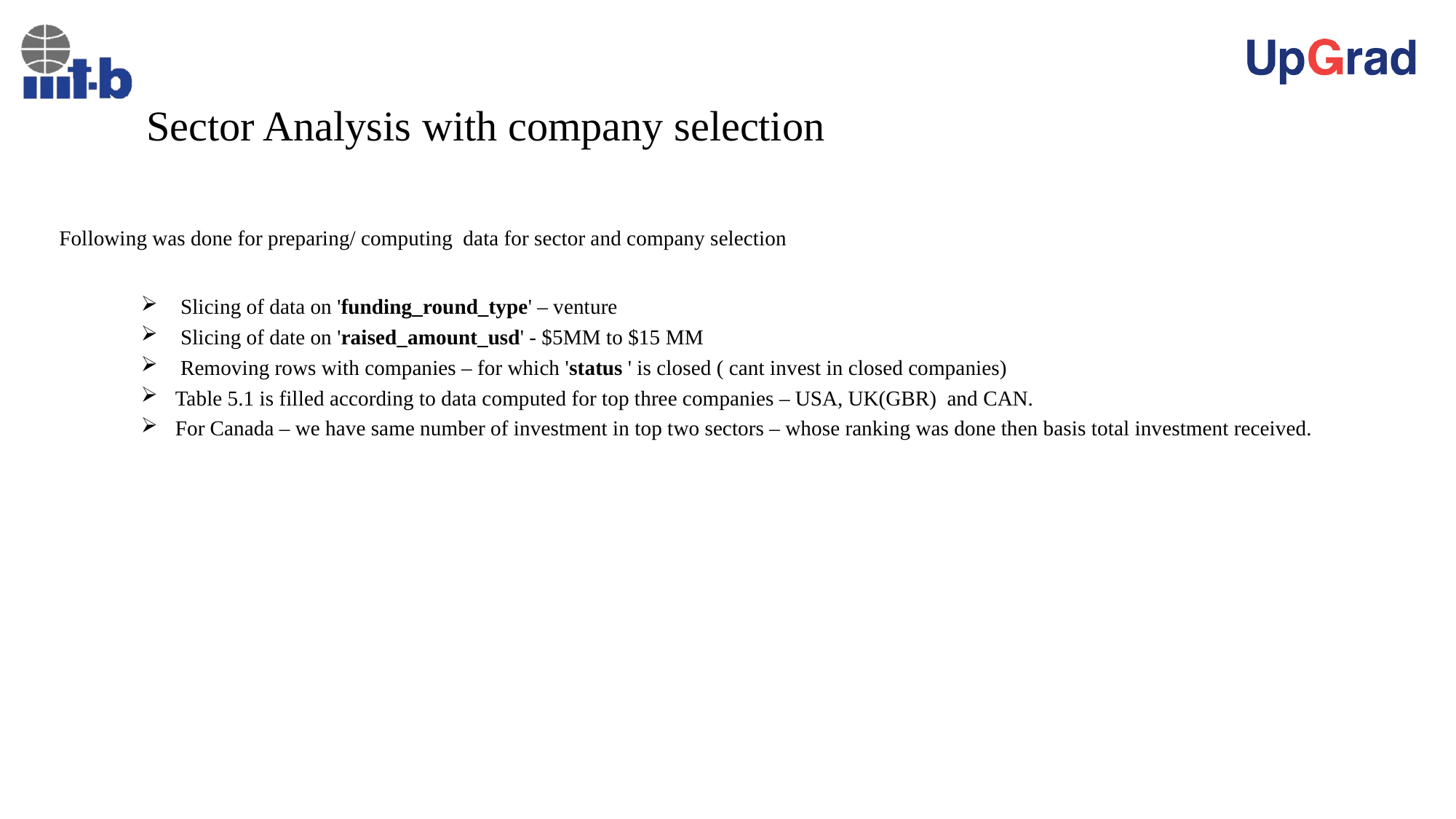

# Sector Analysis with company selection
Following was done for preparing/ computing  data for sector and company selection

 Slicing of data on 'funding_round_type' – venture
 Slicing of date on 'raised_amount_usd' - $5MM to $15 MM
 Removing rows with companies – for which 'status ' is closed ( cant invest in closed companies)
Table 5.1 is filled according to data computed for top three companies – USA, UK(GBR)  and CAN.
For Canada – we have same number of investment in top two sectors – whose ranking was done then basis total investment received.